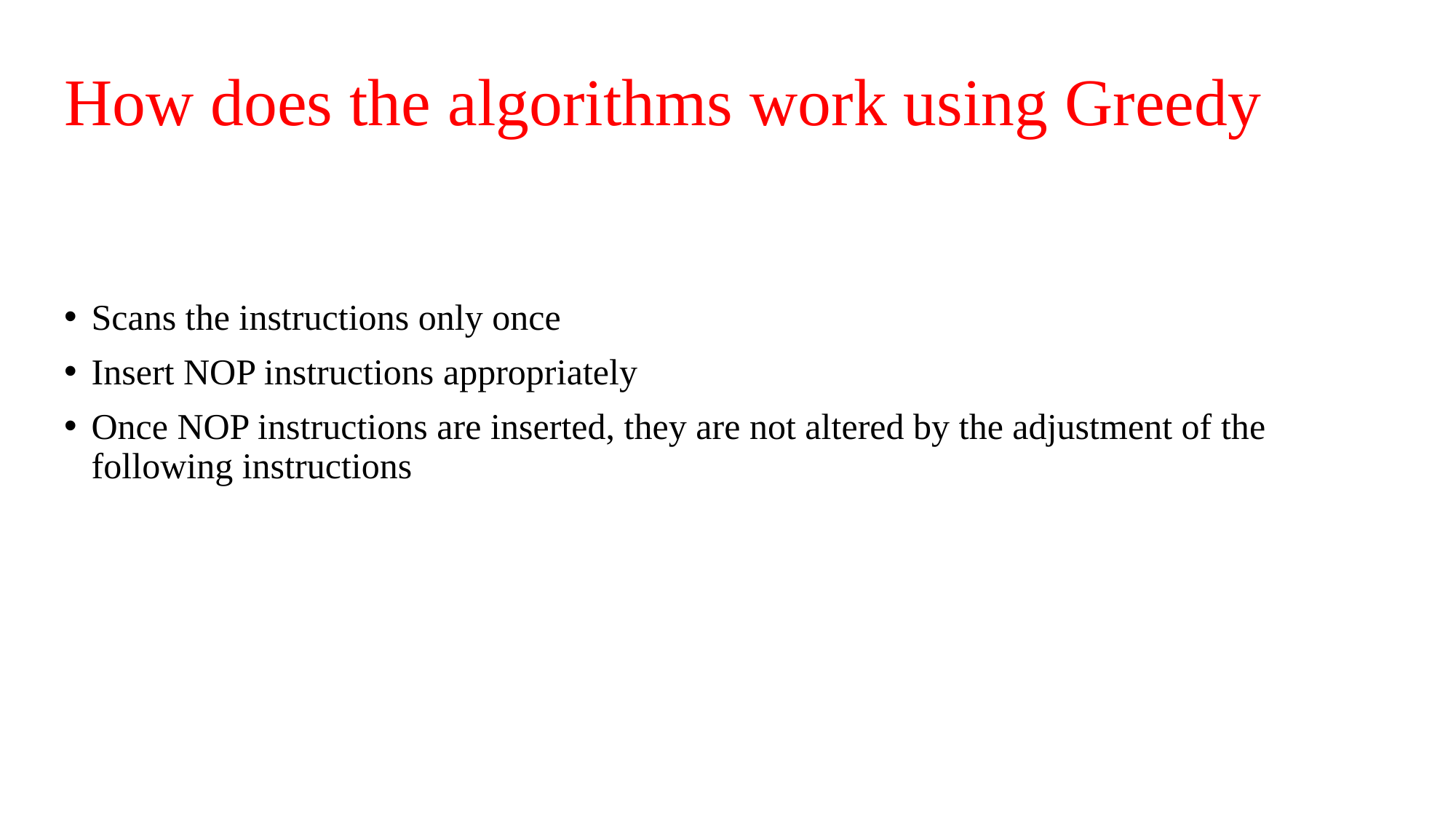

How does the algorithms work using Greedy
# Scans the instructions only once
Insert NOP instructions appropriately
Once NOP instructions are inserted, they are not altered by the adjustment of the following instructions